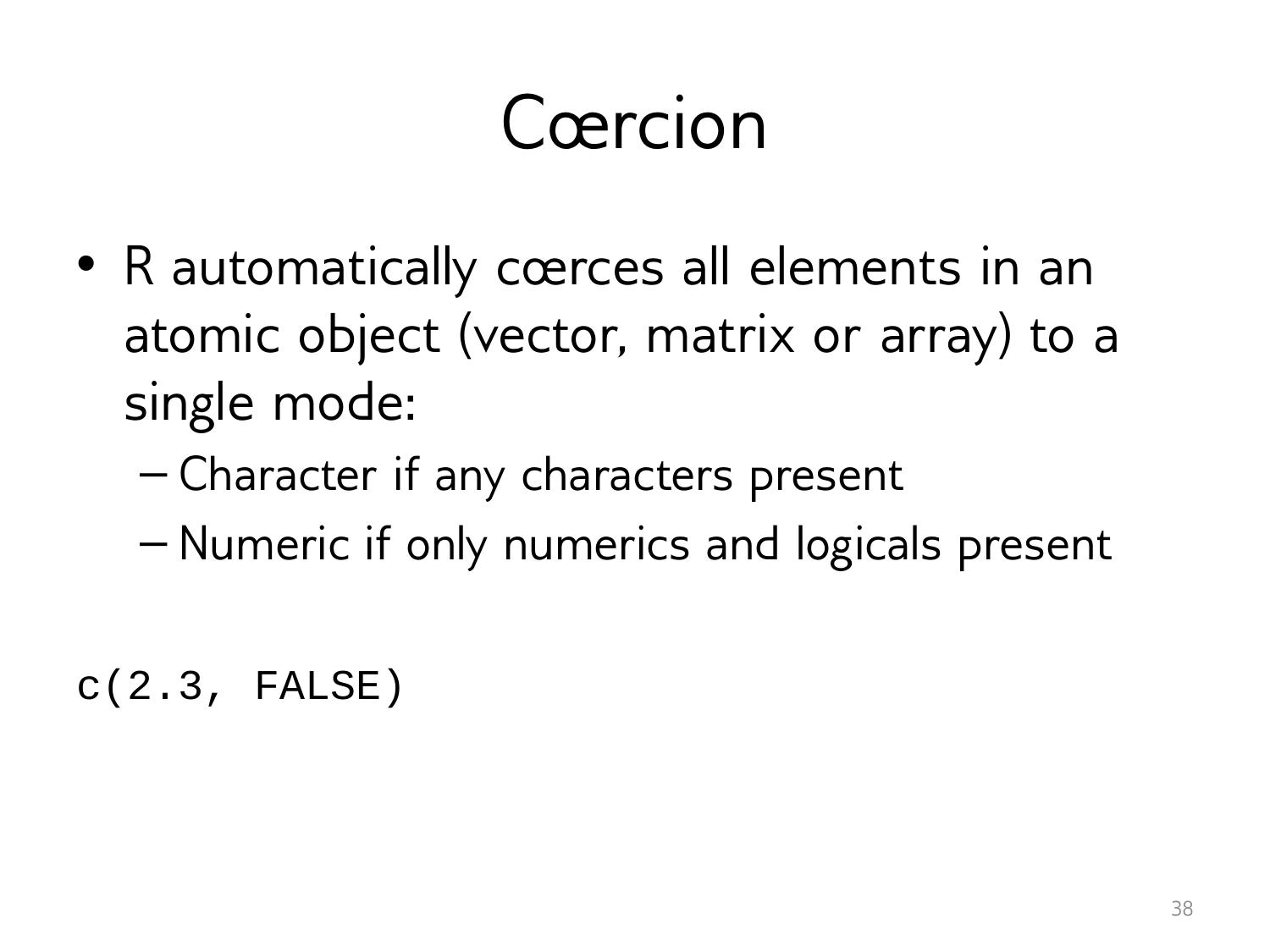

# Coercion
R automatically coerces all elements in an atomic object (vector, matrix or array) to a single mode:
Character if any characters present
Numeric if only numerics and logicals present

c(2.3, FALSE)
38